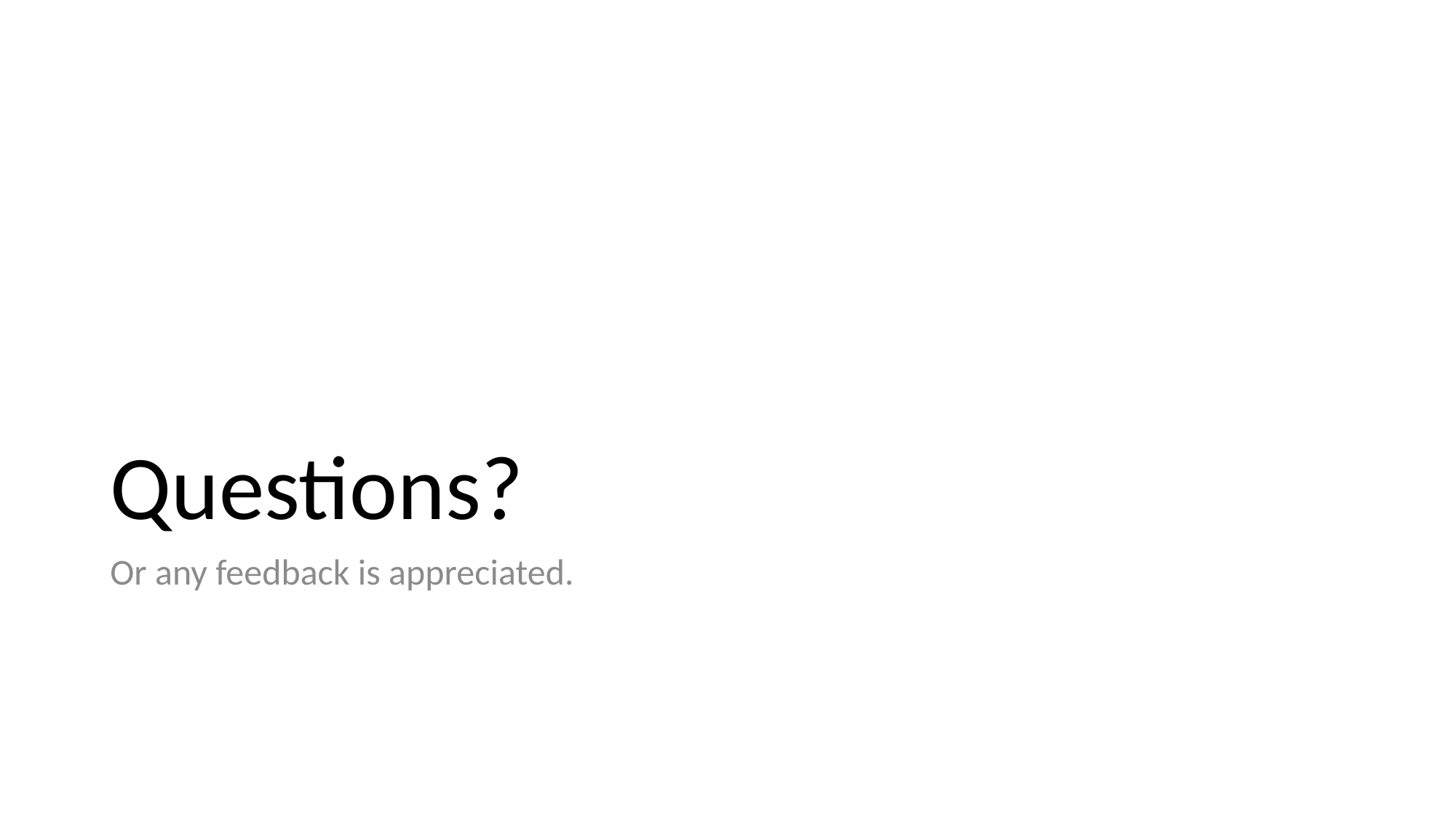

# Questions?
Or any feedback is appreciated.